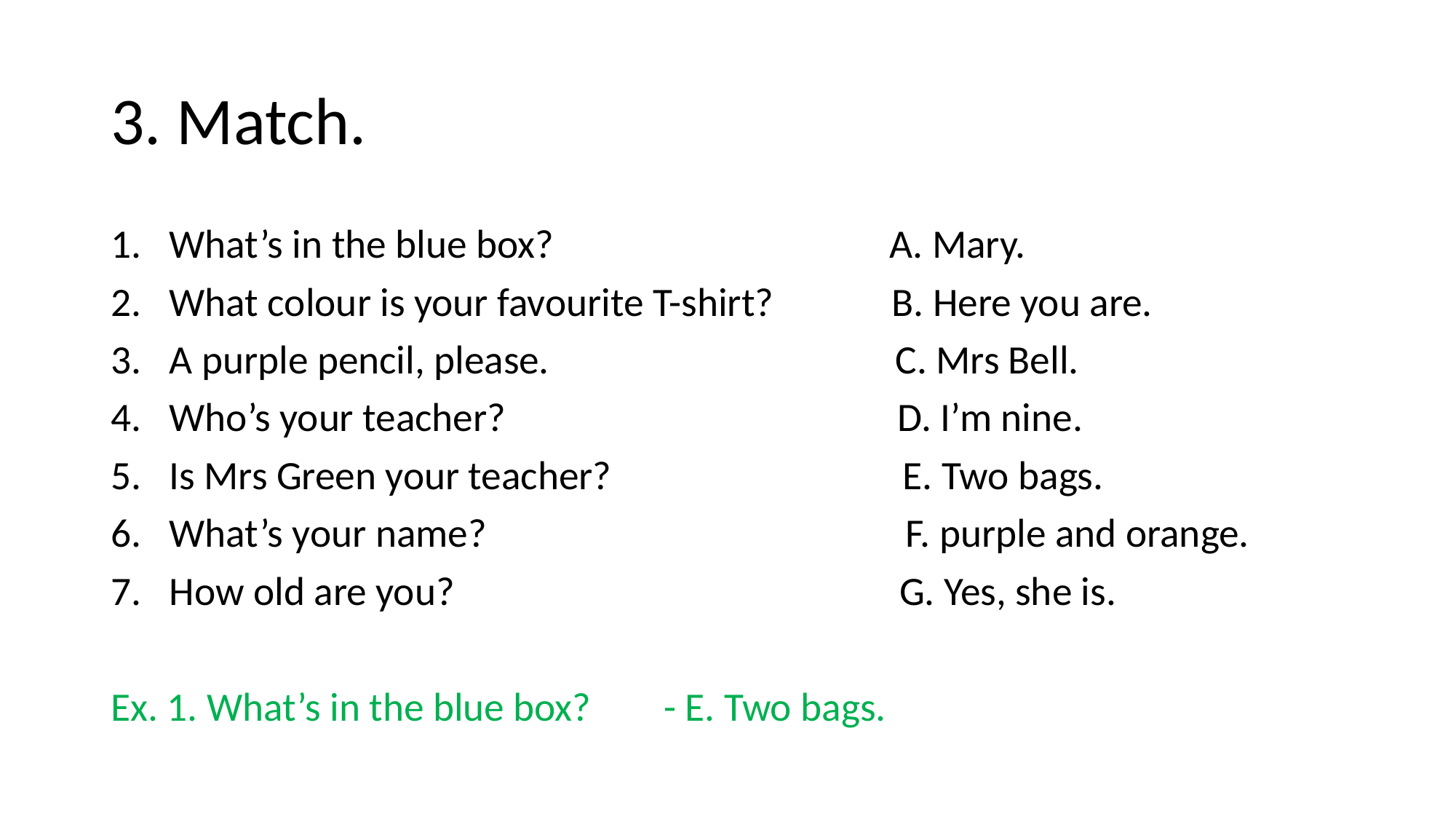

# 3. Match.
What’s in the blue box?                                     A. Mary.
What colour is your favourite T-shirt?             B. Here you are.
A purple pencil, please.                                      C. Mrs Bell.
Who’s your teacher?                                           D. I’m nine.
Is Mrs Green your teacher?                                E. Two bags.
What’s your name?                                              F. purple and orange.
How old are you?                                                 G. Yes, she is.

Ex. 1. What’s in the blue box?        - E. Two bags.